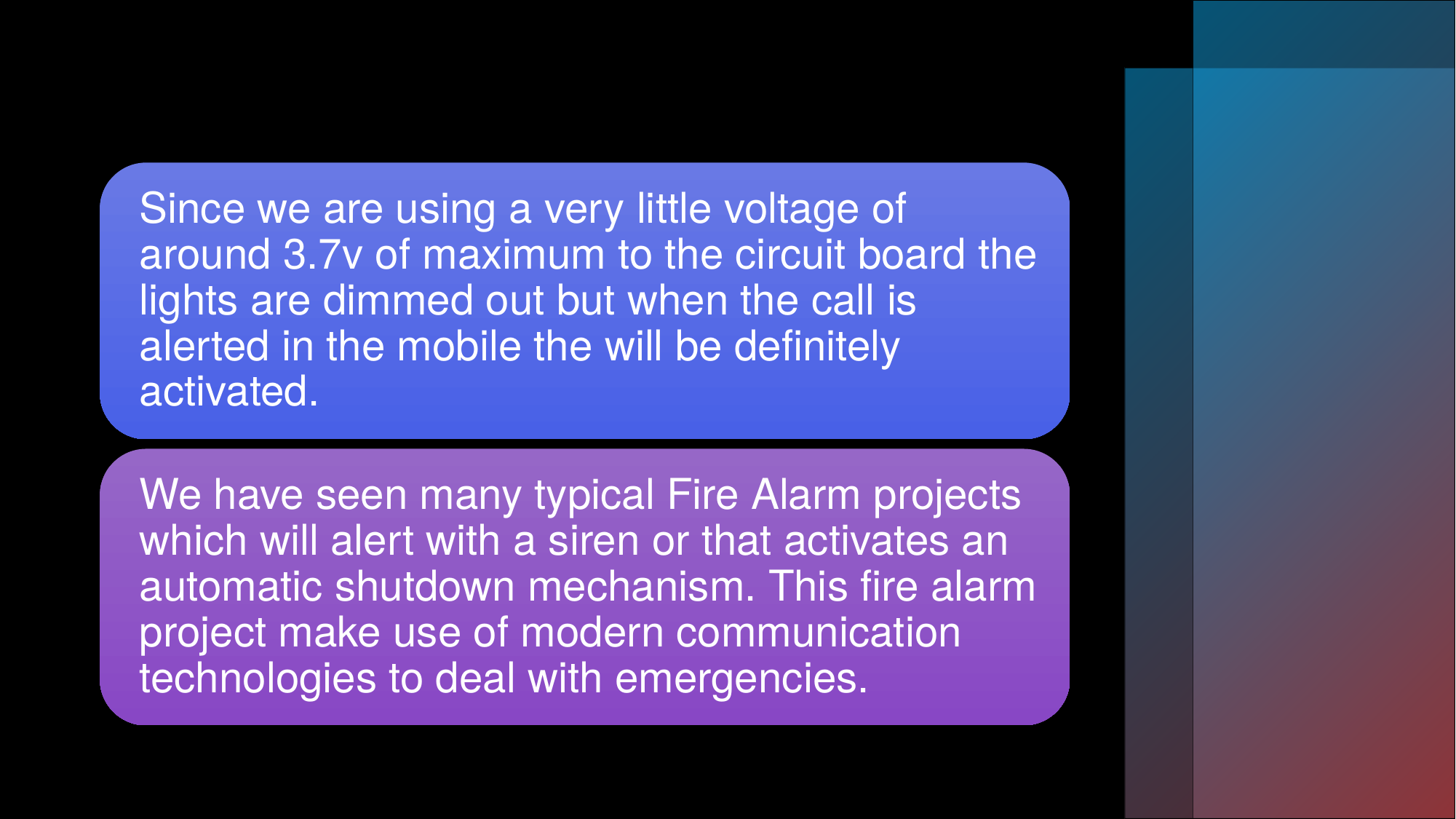

Since we are using a very little voltage of around 3.7v of maximum to the circuit board the lights are dimmed out but when the call is alerted in the mobile the will be definitely activated.
We have seen many typical Fire Alarm projects which will alert with a siren or that activates an automatic shutdown mechanism. This fire alarm project make use of modern communication technologies to deal with emergencies.